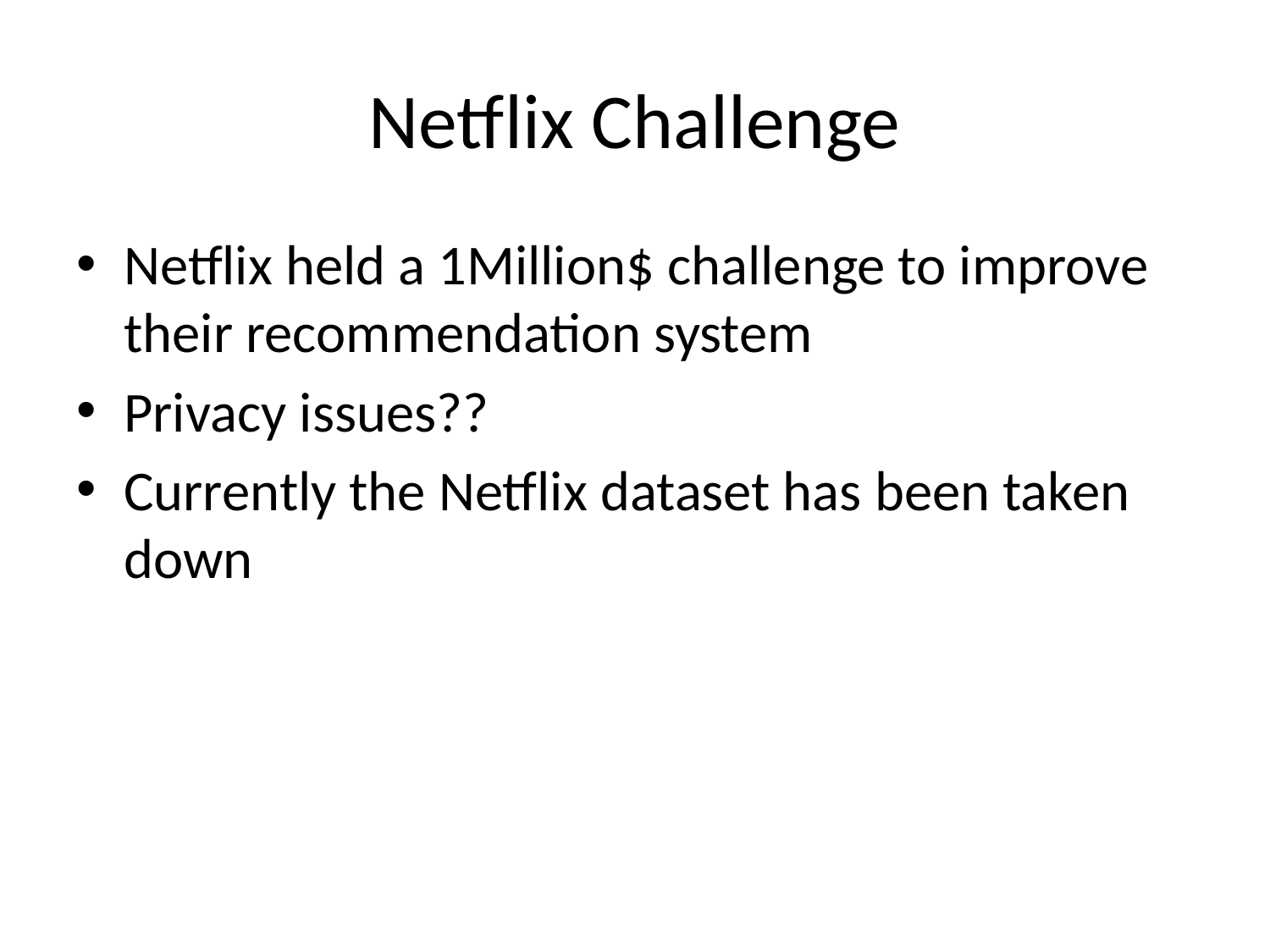

# Netflix Challenge
Netflix held a 1Million$ challenge to improve their recommendation system
Privacy issues??
Currently the Netflix dataset has been taken down